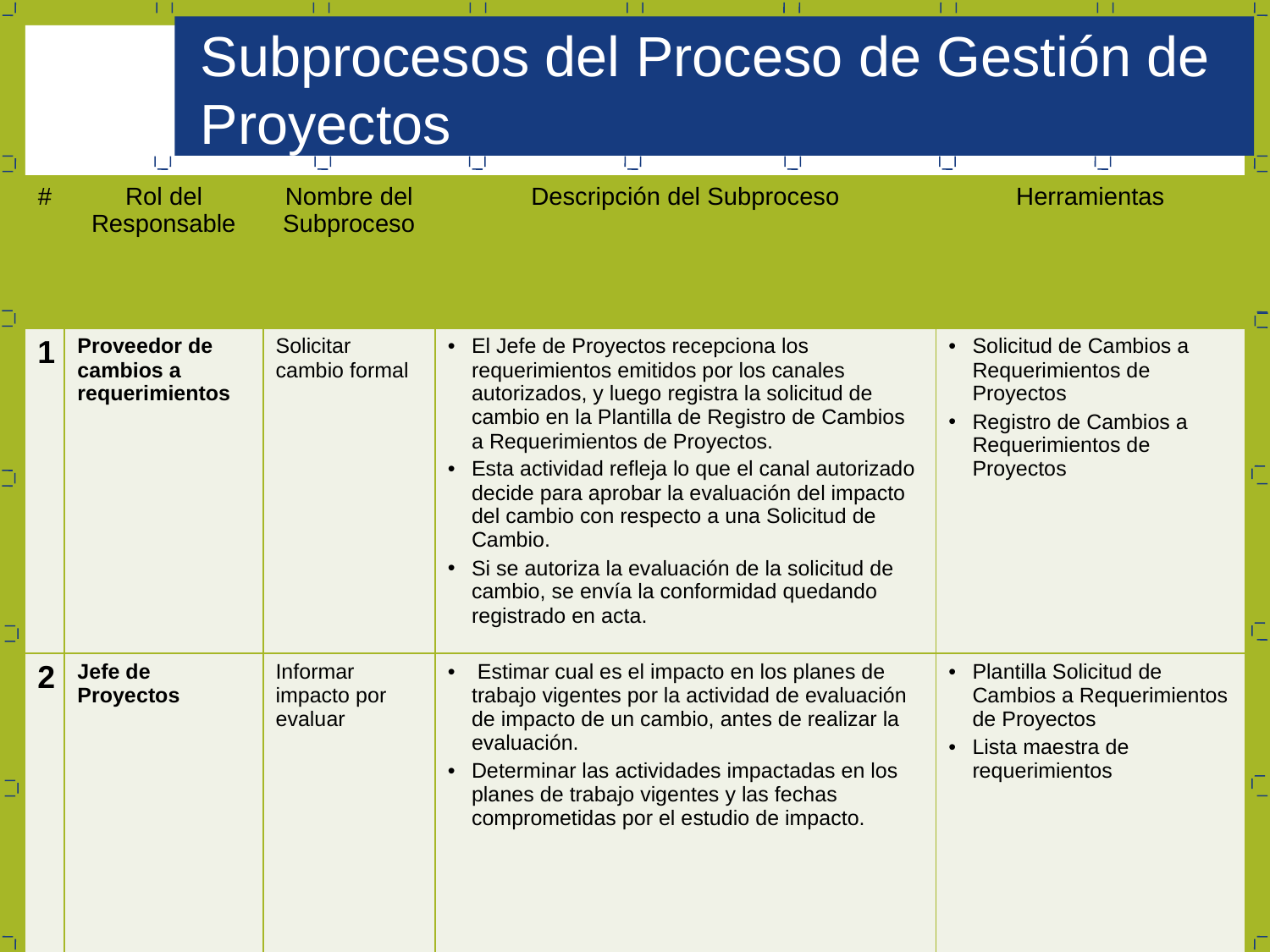

Subprocesos del Proceso de Gestión de Proyectos
| # | Rol del Responsable | Nombre del Subproceso | Descripción del Subproceso | Herramientas |
| --- | --- | --- | --- | --- |
| 1 | Proveedor de cambios a requerimientos | Solicitar cambio formal | El Jefe de Proyectos recepciona los requerimientos emitidos por los canales autorizados, y luego registra la solicitud de cambio en la Plantilla de Registro de Cambios a Requerimientos de Proyectos. Esta actividad refleja lo que el canal autorizado decide para aprobar la evaluación del impacto del cambio con respecto a una Solicitud de Cambio. Si se autoriza la evaluación de la solicitud de cambio, se envía la conformidad quedando registrado en acta. | Solicitud de Cambios a Requerimientos de Proyectos Registro de Cambios a Requerimientos de Proyectos |
| 2 | Jefe de Proyectos | Informar impacto por evaluar | Estimar cual es el impacto en los planes de trabajo vigentes por la actividad de evaluación de impacto de un cambio, antes de realizar la evaluación. Determinar las actividades impactadas en los planes de trabajo vigentes y las fechas comprometidas por el estudio de impacto. | Plantilla Solicitud de Cambios a Requerimientos de Proyectos Lista maestra de requerimientos |